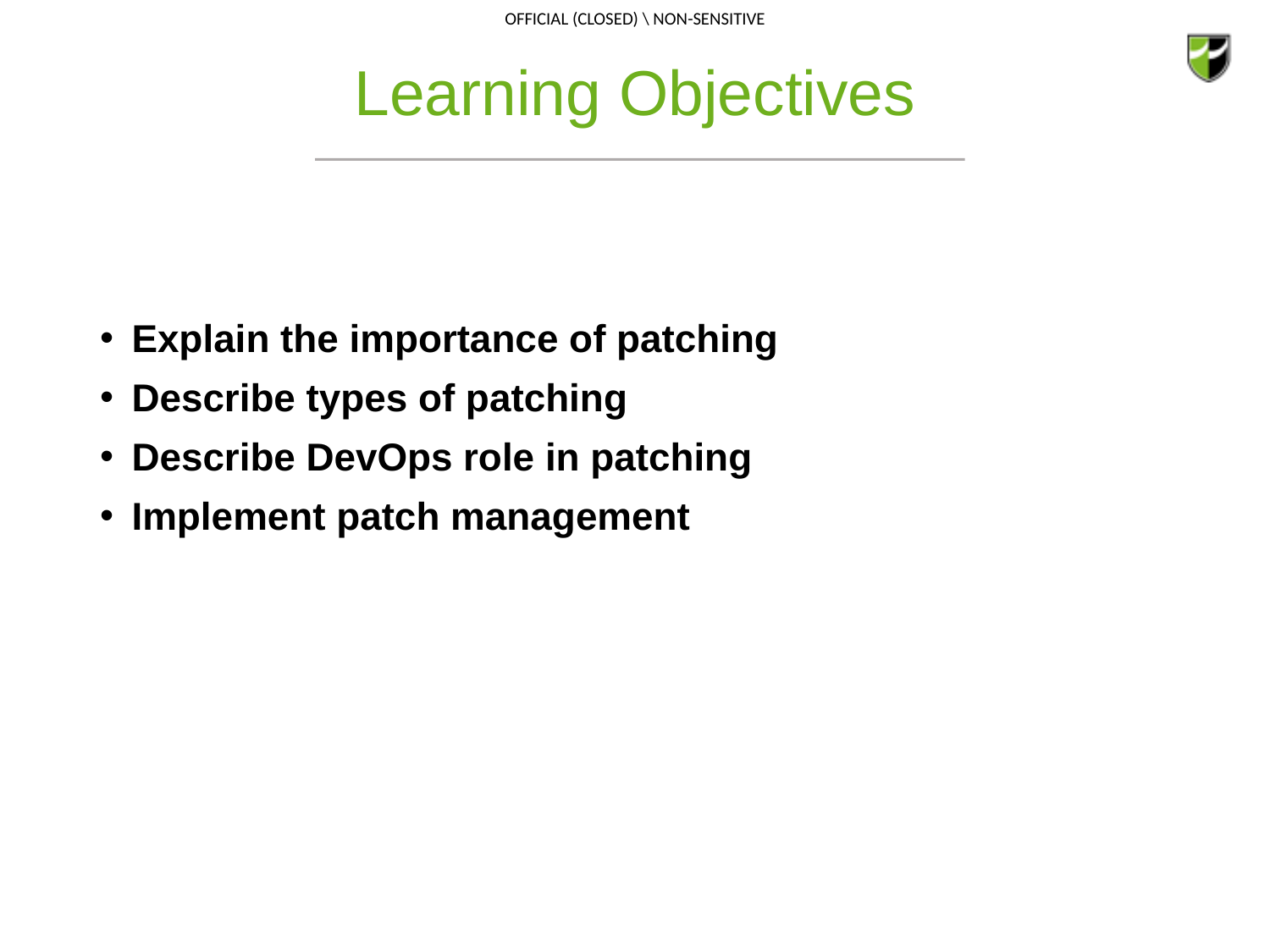

# Learning Objectives
Explain the importance of patching
Describe types of patching
Describe DevOps role in patching
Implement patch management